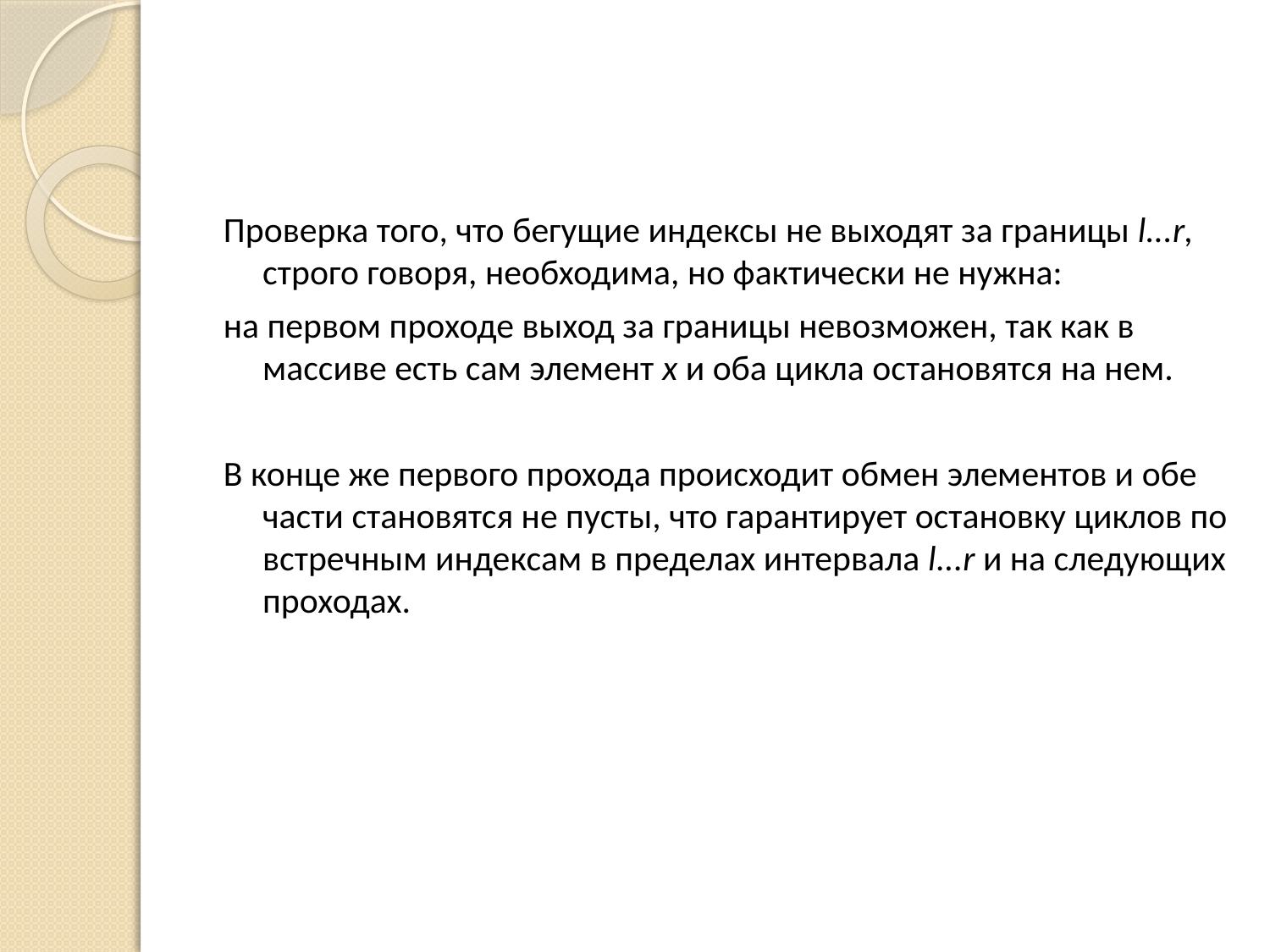

Проверка того, что бегущие индексы не выходят за границы l...r, строго говоря, необходима, но фактически не нужна:
на первом проходе выход за границы невозможен, так как в массиве есть сам элемент х и оба цикла остановятся на нем.

В конце же первого прохода происходит обмен элементов и обе части становятся не пусты, что гарантирует остановку циклов по встречным индексам в пределах интервала l...r и на следующих проходах.